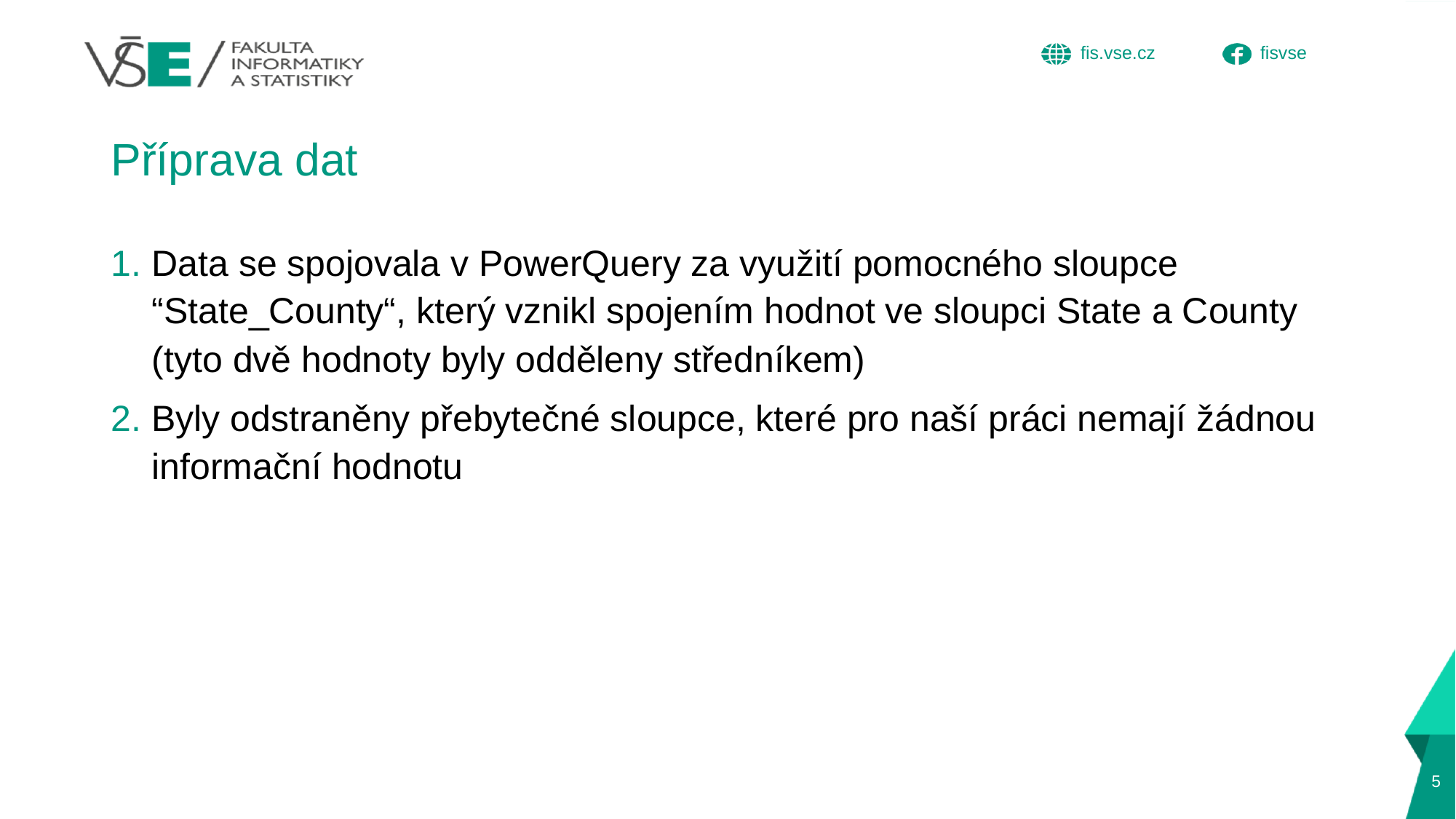

# Příprava dat
Data se spojovala v PowerQuery za využití pomocného sloupce “State_County“, který vznikl spojením hodnot ve sloupci State a County (tyto dvě hodnoty byly odděleny středníkem)
Byly odstraněny přebytečné sloupce, které pro naší práci nemají žádnou informační hodnotu